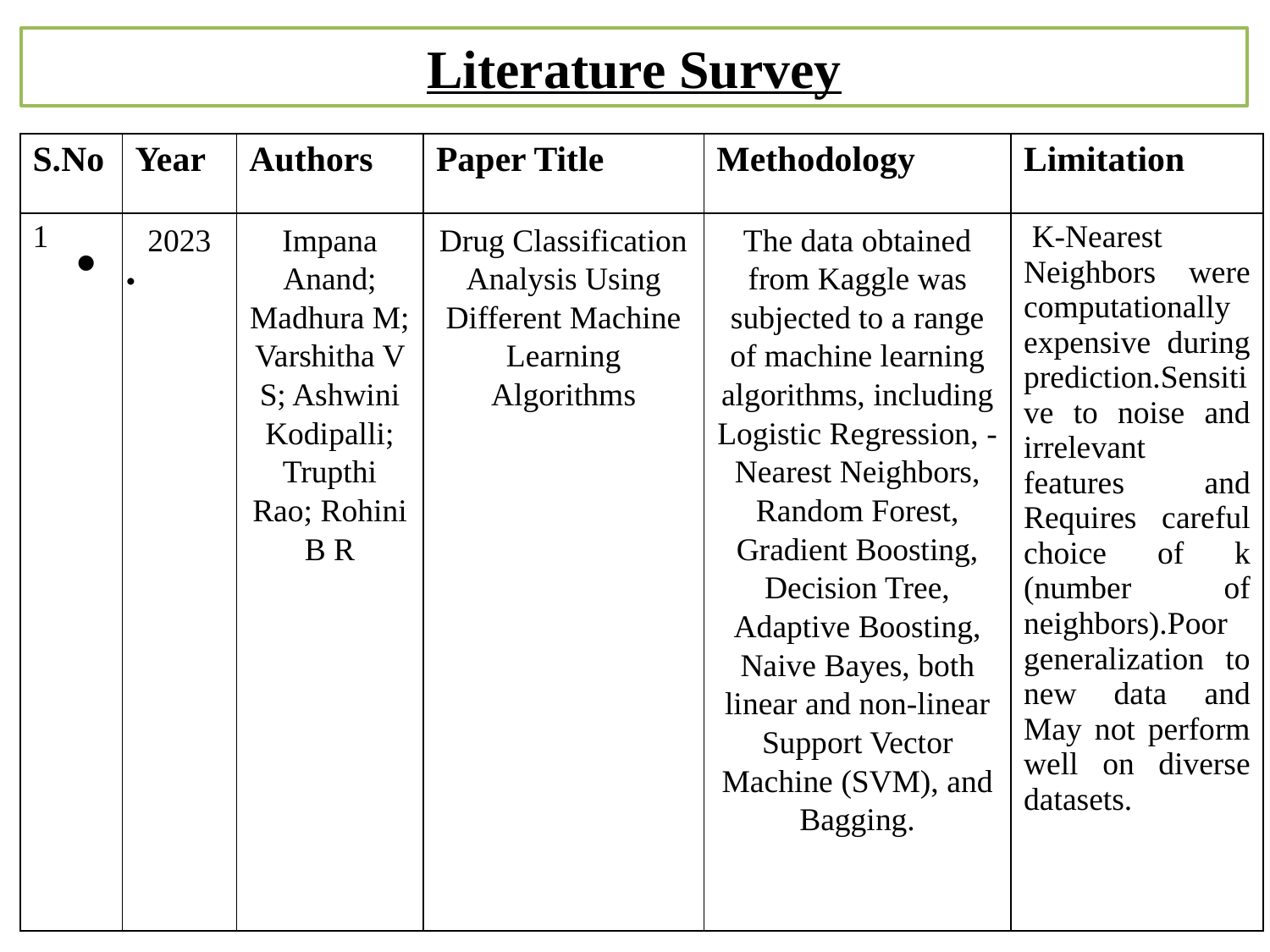

# Literature Survey
| S.No | Year | Authors | Paper Title | Methodology | Limitation |
| --- | --- | --- | --- | --- | --- |
| 1 | 2023 | Impana Anand; Madhura M; Varshitha V S; Ashwini Kodipalli; Trupthi Rao; Rohini B R | Drug Classification Analysis Using Different Machine Learning Algorithms | The data obtained from Kaggle was subjected to a range of machine learning algorithms, including Logistic Regression, -Nearest Neighbors, Random Forest, Gradient Boosting, Decision Tree, Adaptive Boosting, Naive Bayes, both linear and non-linear Support Vector Machine (SVM), and Bagging. | K-Nearest Neighbors were computationally expensive during prediction.Sensitive to noise and irrelevant features and Requires careful choice of k (number of neighbors).Poor generalization to new data and May not perform well on diverse datasets. |
.